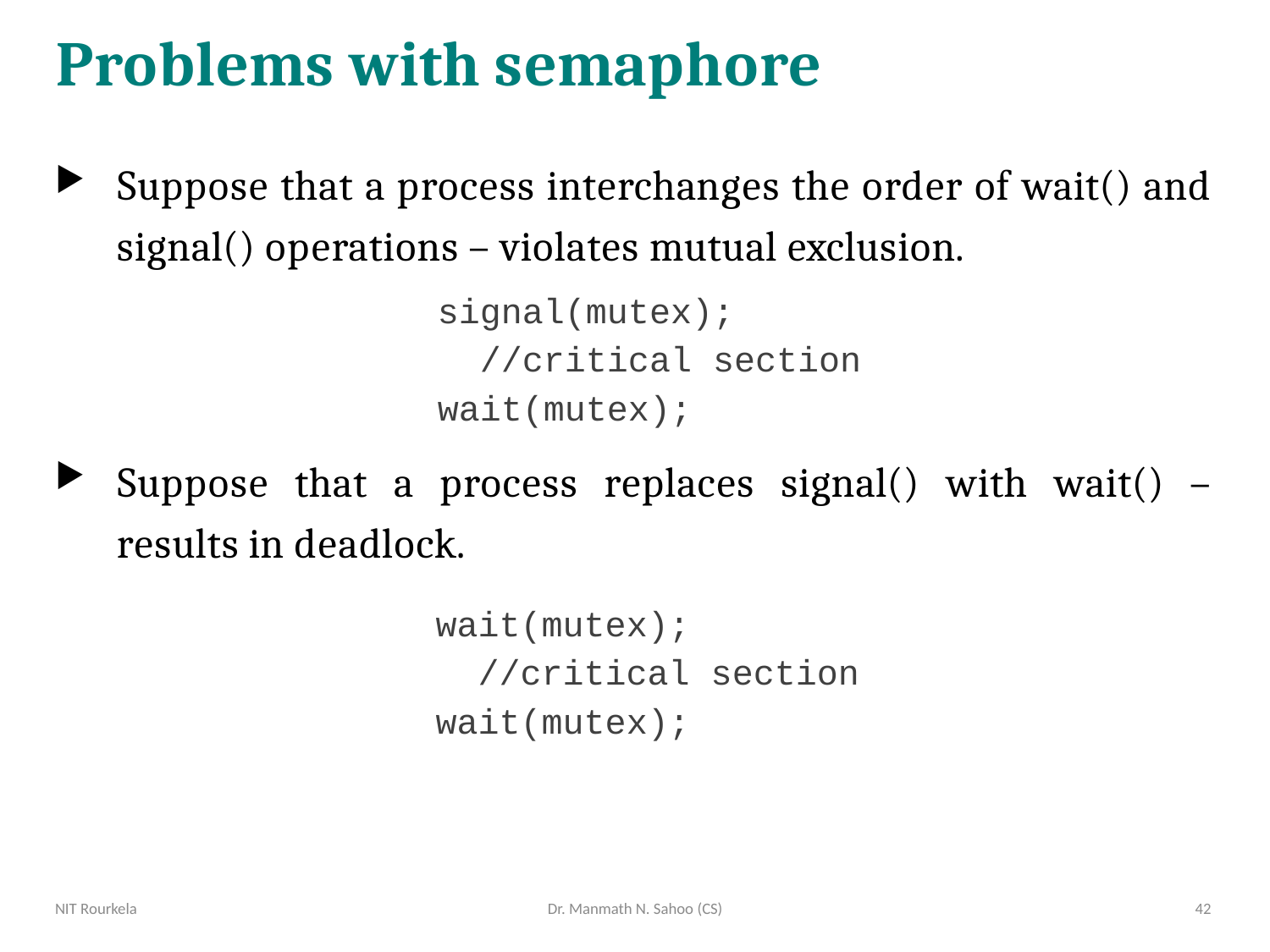

# Problems with semaphore
Suppose that a process interchanges the order of wait() and signal() operations – violates mutual exclusion.

Suppose that a process replaces signal() with wait() – results in deadlock.

signal(mutex);
  //critical section
wait(mutex);
wait(mutex);
  //critical section
wait(mutex);
NIT Rourkela
Dr. Manmath N. Sahoo (CS)
42